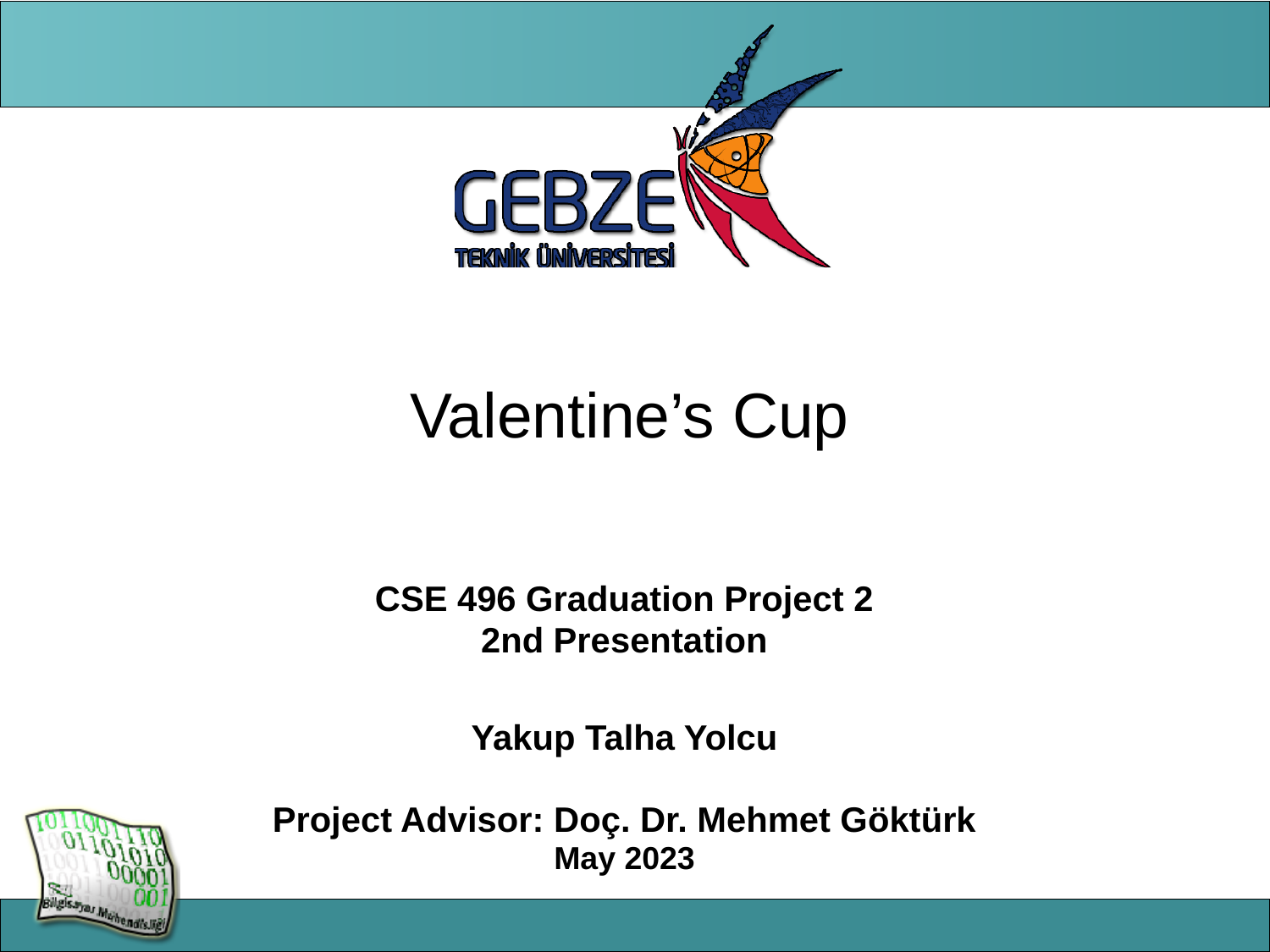

# Valentine’s Cup

CSE 496 Graduation Project 2
2nd Presentation

Yakup Talha Yolcu

Project Advisor: Doç. Dr. Mehmet Göktürk
May 2023